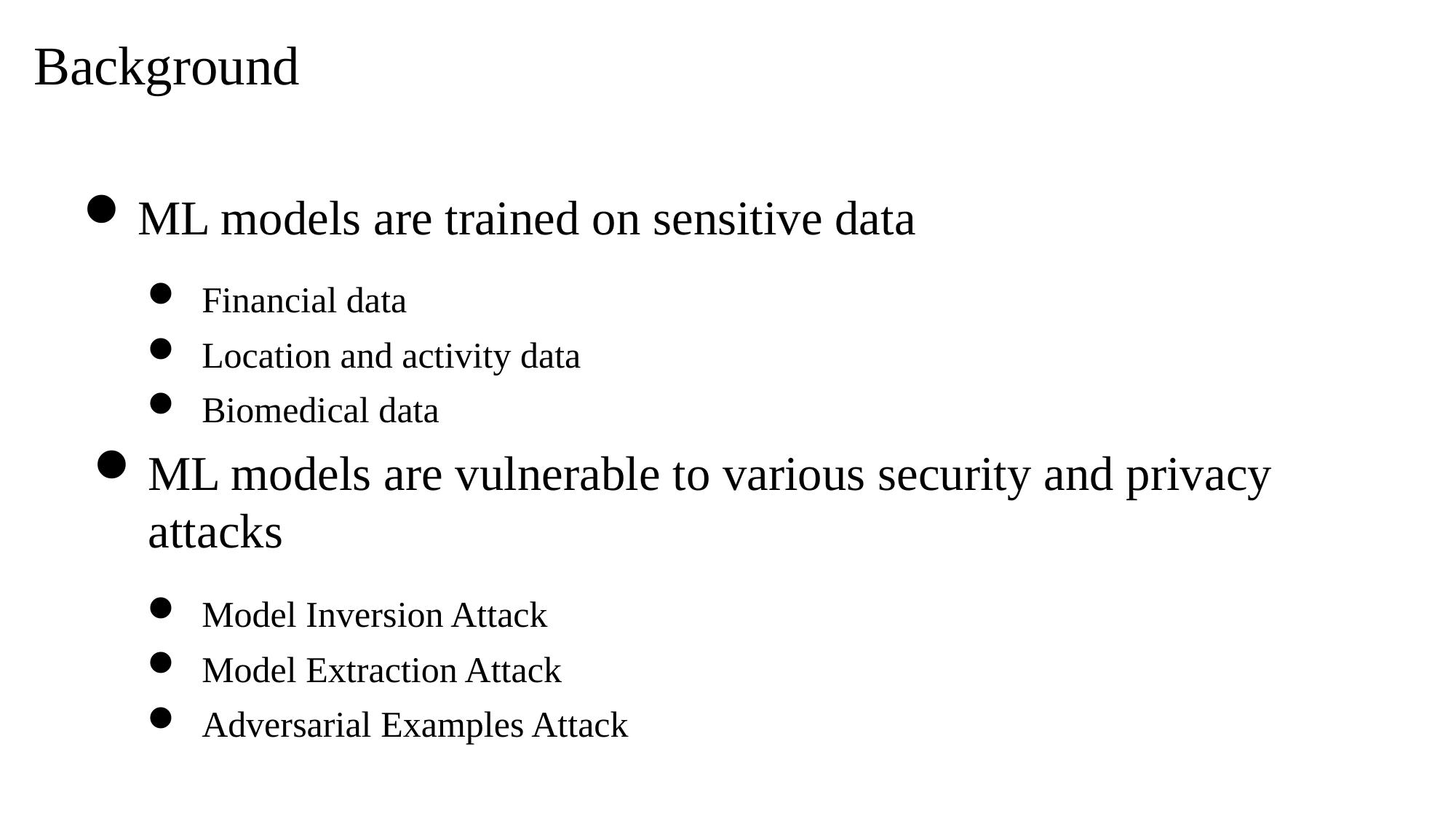

Background
ML models are trained on sensitive data
Financial data
Location and activity data
Biomedical data
ML models are vulnerable to various security and privacy attacks
Model Inversion Attack
Model Extraction Attack
Adversarial Examples Attack